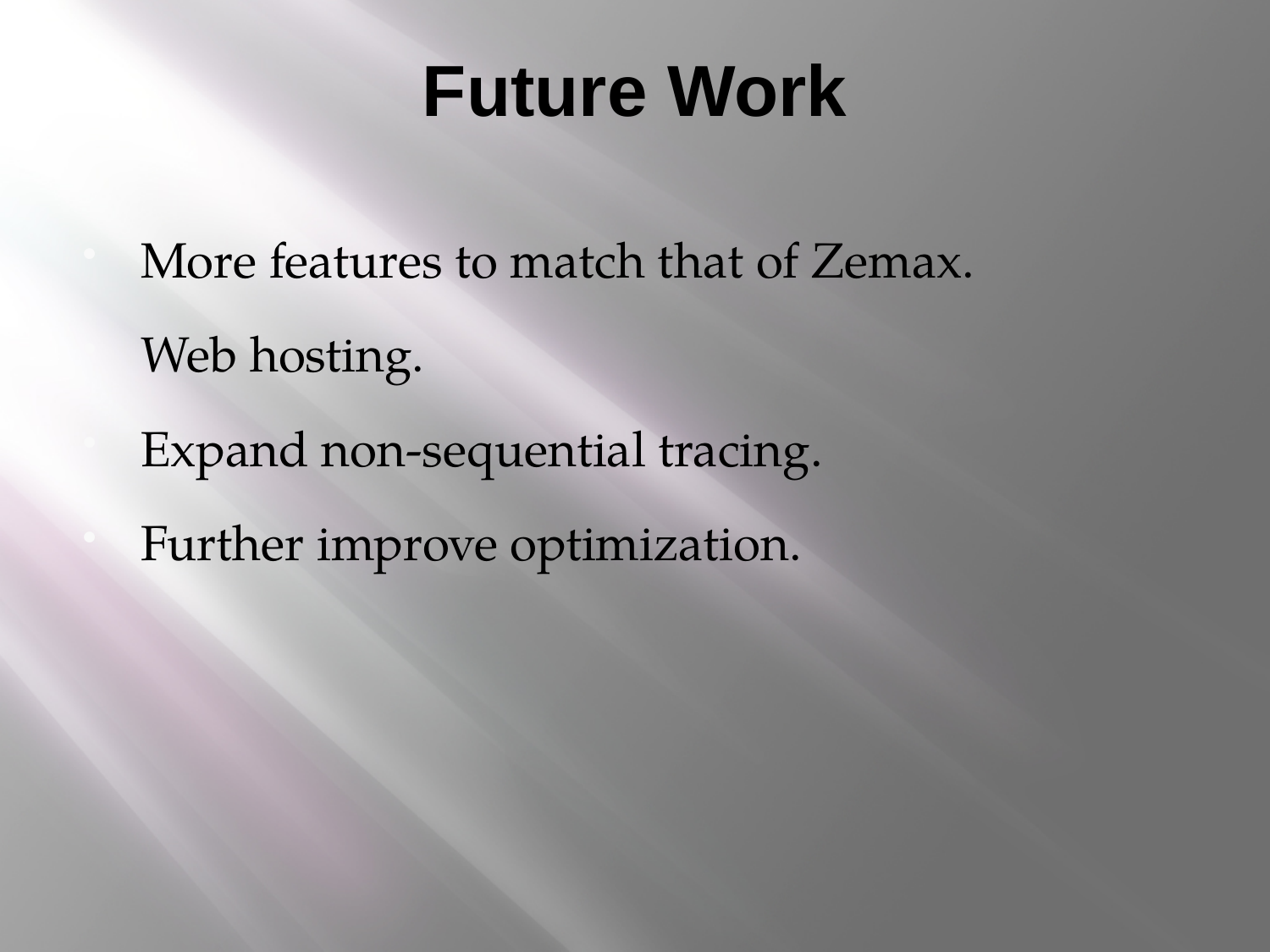

# Future Work
More features to match that of Zemax.
Web hosting.
Expand non-sequential tracing.
Further improve optimization.